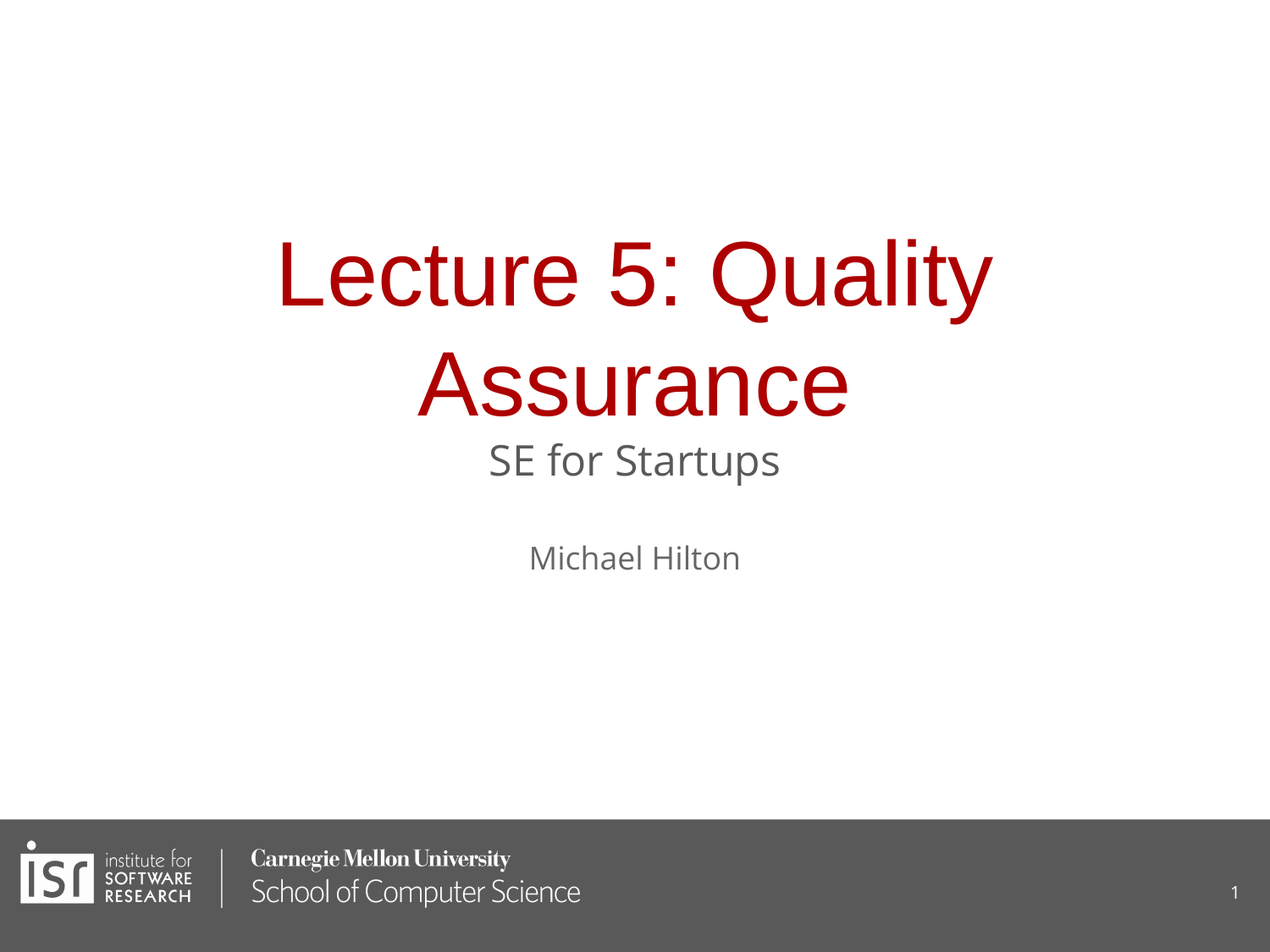

# Lecture 5: Quality Assurance
SE for Startups
Michael Hilton

1